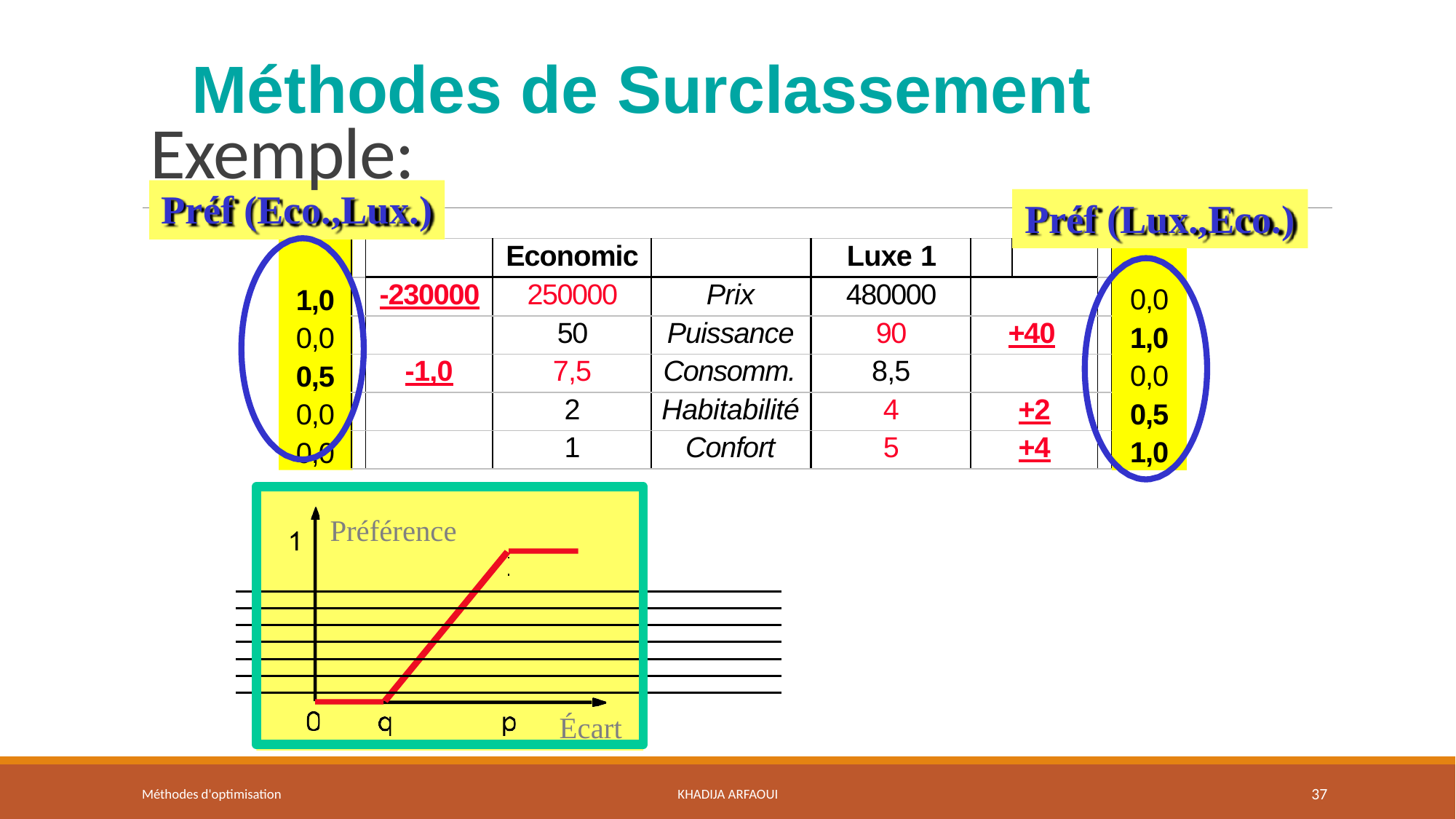

Méthodes de Surclassement
# Exemple:

Préf (Eco.,Lux.)
Préf (Lux.,Eco.)

|  |  | Economic |  | Luxe 1 |  |  |  |
| --- | --- | --- | --- | --- | --- | --- | --- |
|  | -230000 | 250000 | Prix | 480000 |  |  |  |
|  |  | 50 | Puissance | 90 | +40 |  |  |
|  | -1,0 | 7,5 | Consomm. | 8,5 |  |  |  |
|  |  | 2 | Habitabilité | 4 | +2 |  |  |
|  |  | 1 | Confort | 5 | +4 |  |  |

1,0
0,0
0,5
0,0
0,0

0,0
1,0
0,0
0,5
1,0

Préférence

Écart
Méthodes d'optimisation
Khadija ARFAOUI
37